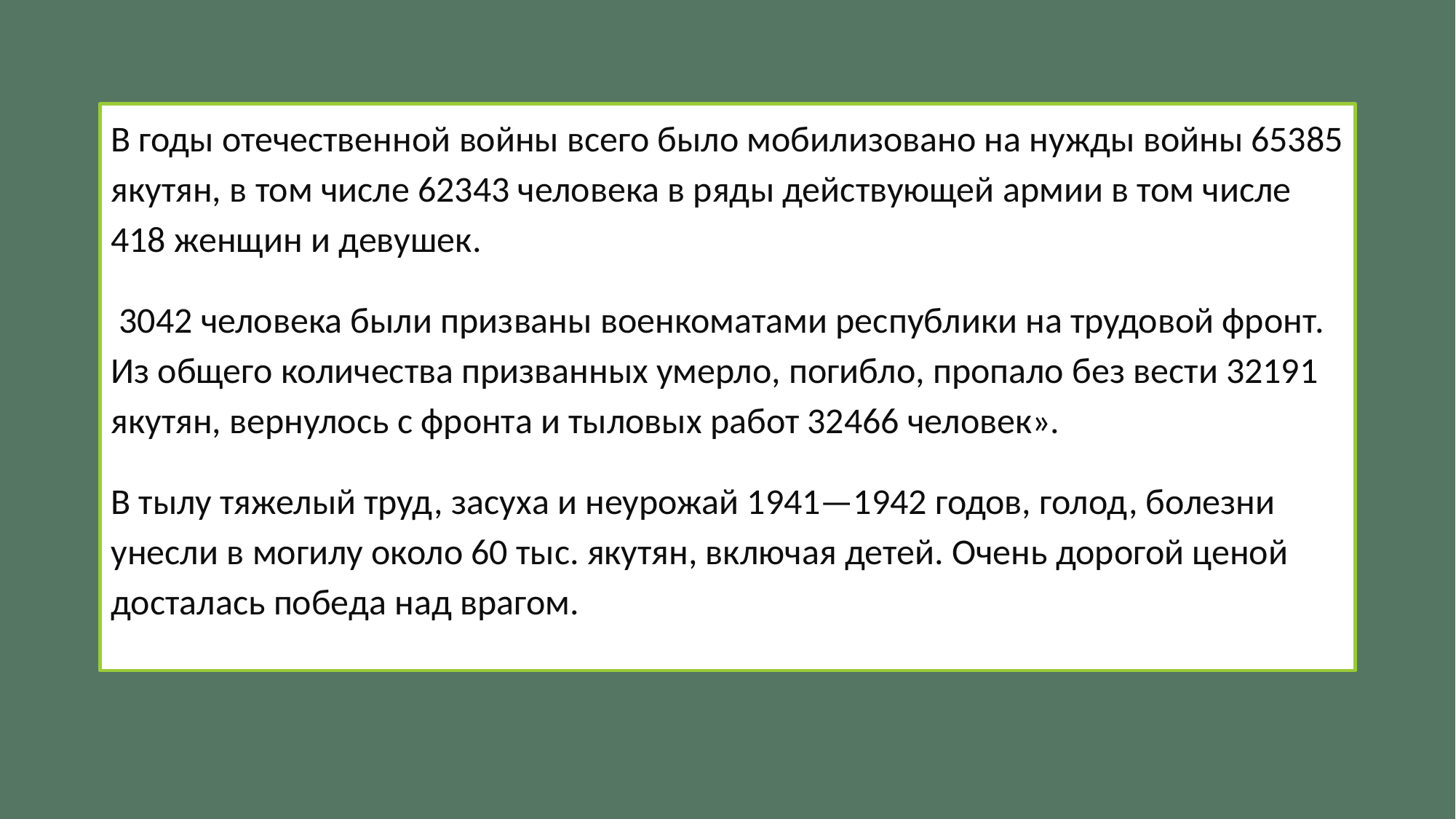

В годы отечественной войны всего было мобилизовано на нужды войны 65385 якутян, в том числе 62343 человека в ряды действующей армии в том числе 418 женщин и девушек.
 3042 человека были призваны военкоматами республики на трудовой фронт. Из общего количества призванных умерло, погибло, пропало без вести 32191 якутян, вернулось с фронта и тыловых работ 32466 человек».
В тылу тяжелый труд, засуха и неурожай 1941—1942 годов, голод, болезни унесли в могилу около 60 тыс. якутян, включая детей. Очень дорогой ценой досталась победа над врагом.